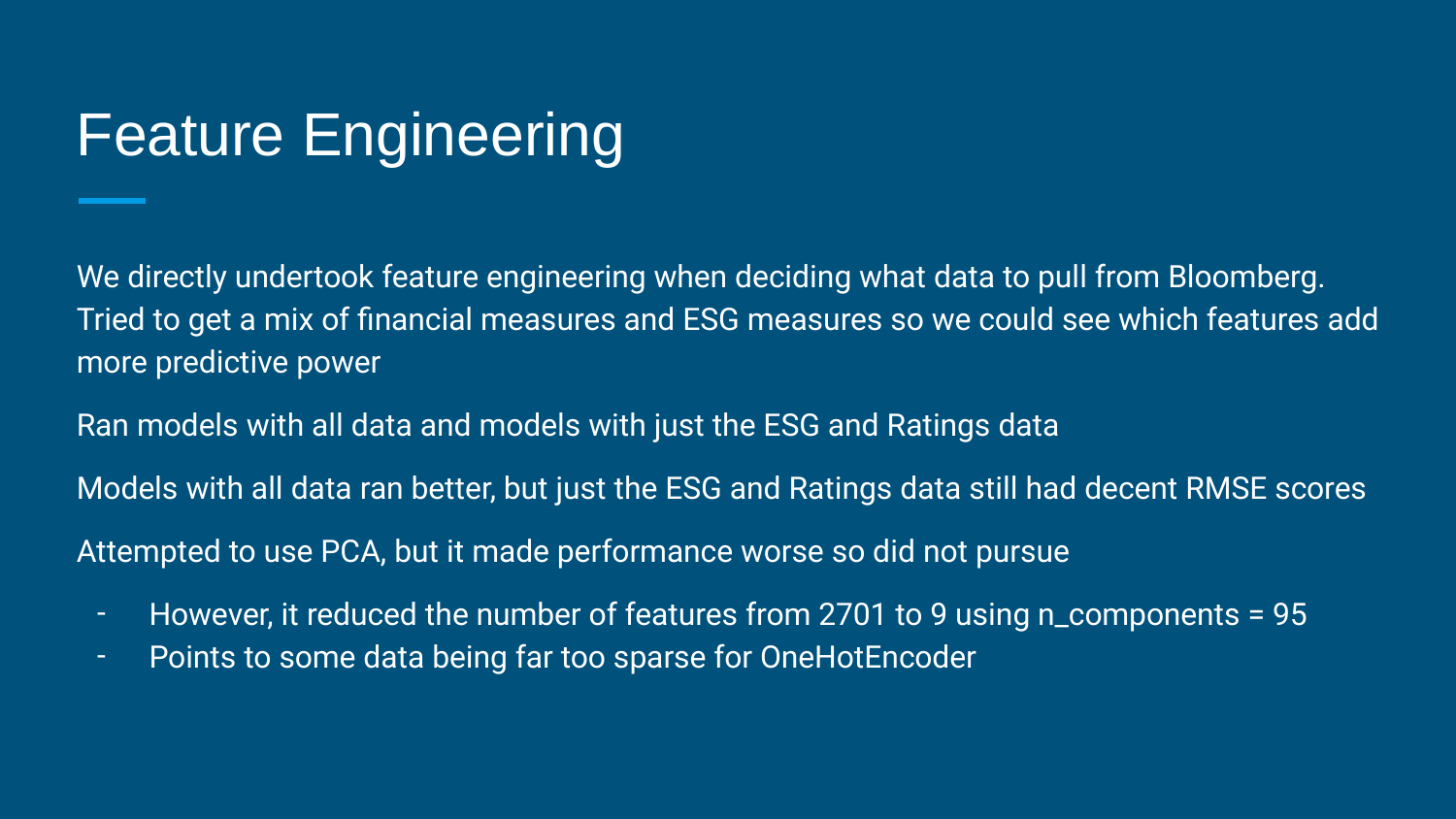

# Feature Engineering
We directly undertook feature engineering when deciding what data to pull from Bloomberg. Tried to get a mix of financial measures and ESG measures so we could see which features add more predictive power
Ran models with all data and models with just the ESG and Ratings data
Models with all data ran better, but just the ESG and Ratings data still had decent RMSE scores
Attempted to use PCA, but it made performance worse so did not pursue
However, it reduced the number of features from 2701 to 9 using n_components = 95
Points to some data being far too sparse for OneHotEncoder